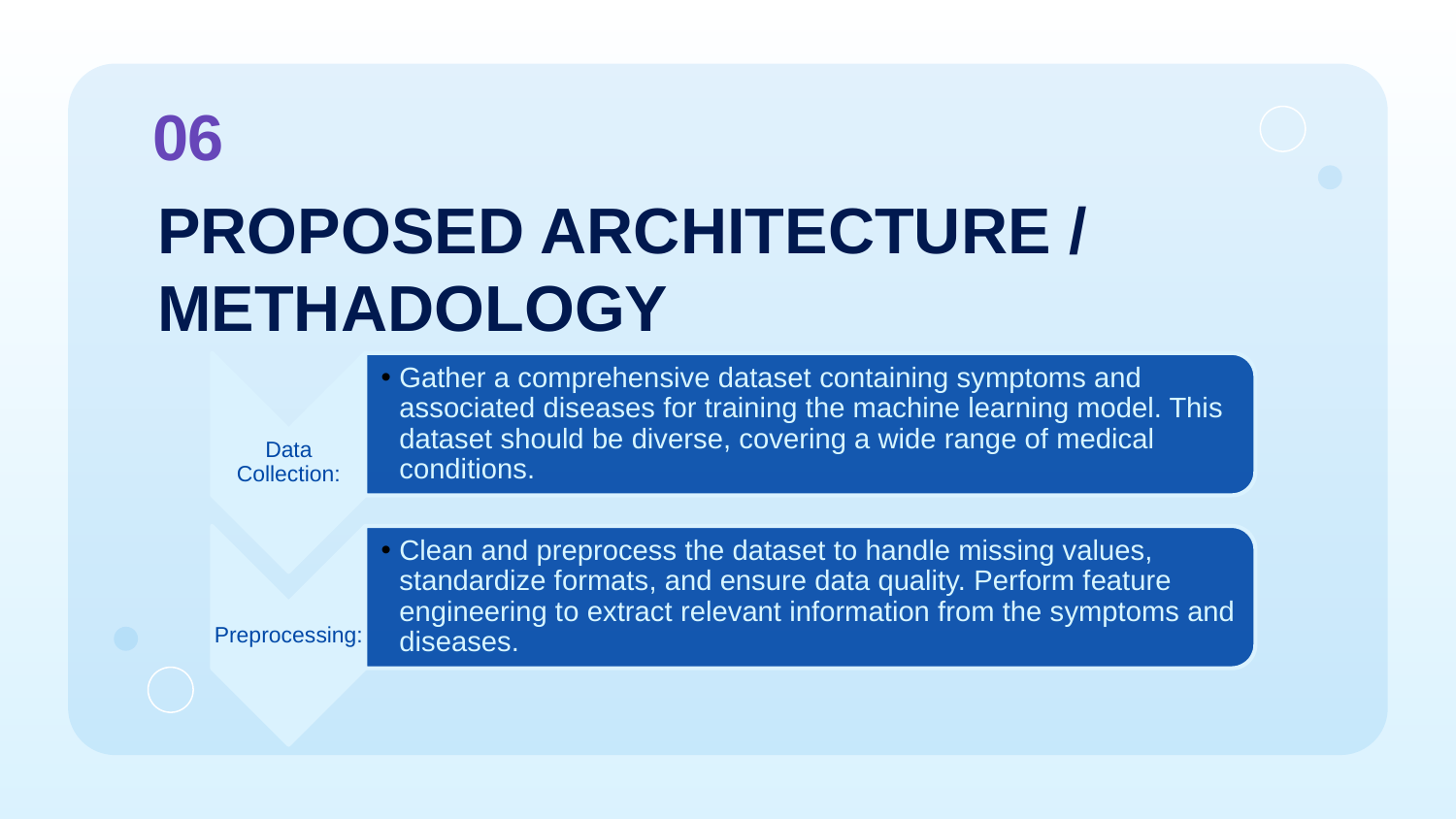

06
PROPOSED ARCHITECTURE / METHADOLOGY
Data Collection:
Gather a comprehensive dataset containing symptoms and associated diseases for training the machine learning model. This dataset should be diverse, covering a wide range of medical conditions.
Preprocessing:
Clean and preprocess the dataset to handle missing values, standardize formats, and ensure data quality. Perform feature engineering to extract relevant information from the symptoms and diseases.